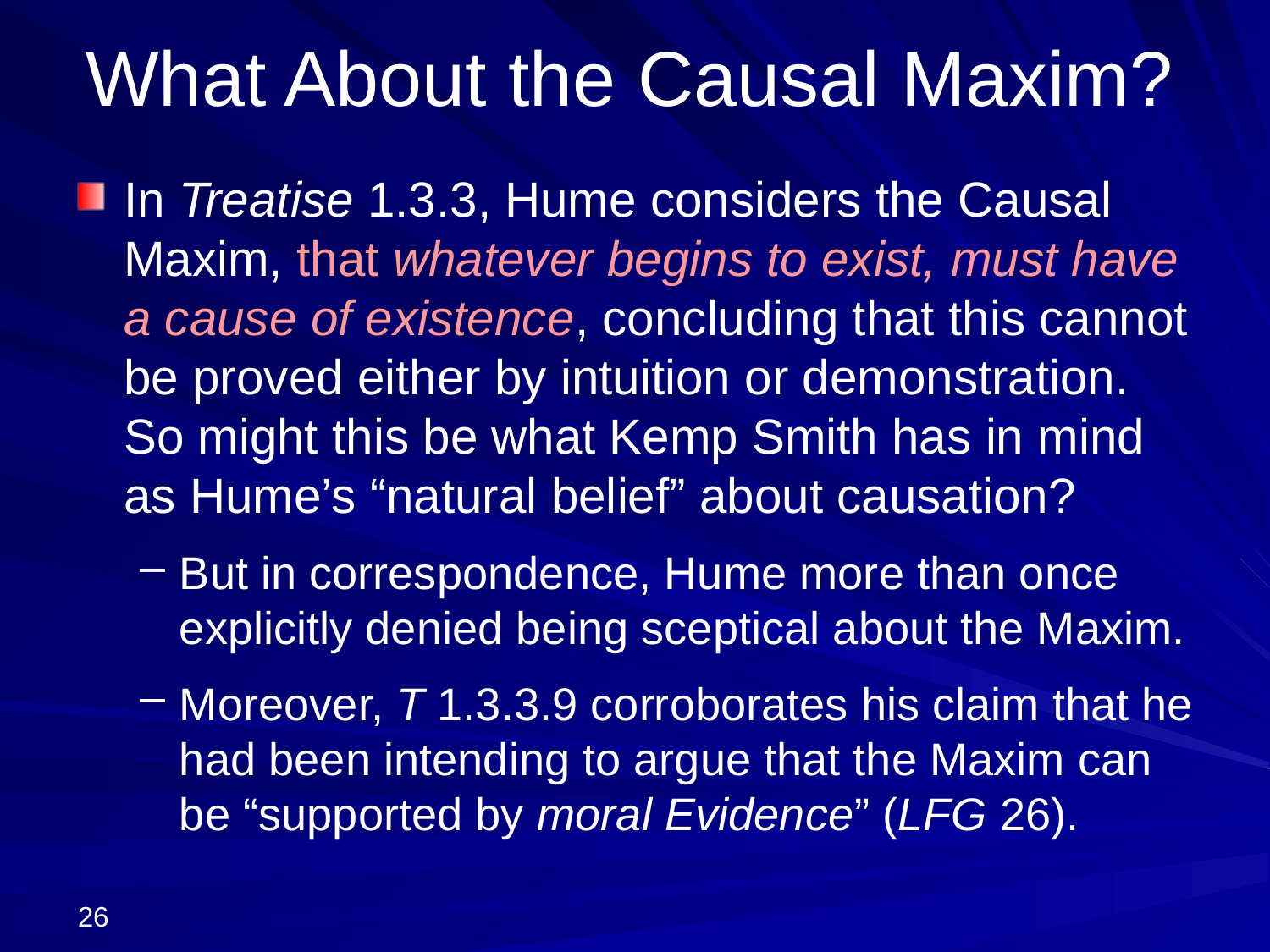

# What About the Causal Maxim?
In Treatise 1.3.3, Hume considers the Causal Maxim, that whatever begins to exist, must have a cause of existence, concluding that this cannot be proved either by intuition or demonstration. So might this be what Kemp Smith has in mind as Hume’s “natural belief” about causation?
But in correspondence, Hume more than once explicitly denied being sceptical about the Maxim.
Moreover, T 1.3.3.9 corroborates his claim that he had been intending to argue that the Maxim can be “supported by moral Evidence” (LFG 26).
26